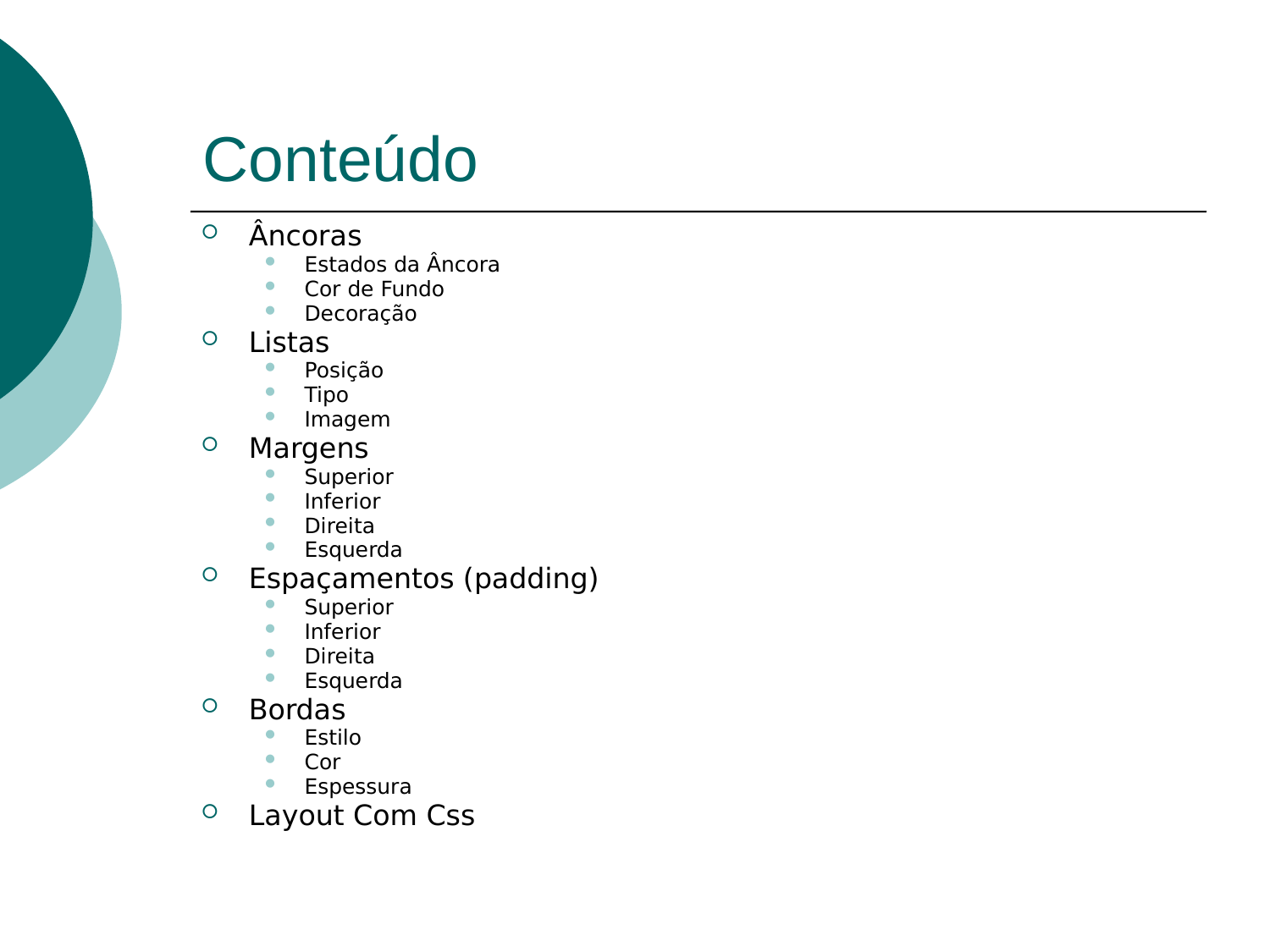

# Conteúdo
Âncoras
Estados da Âncora
Cor de Fundo
Decoração
Listas
Posição
Tipo
Imagem
Margens
Superior
Inferior
Direita
Esquerda
Espaçamentos (padding)
Superior
Inferior
Direita
Esquerda
Bordas
Estilo
Cor
Espessura
Layout Com Css